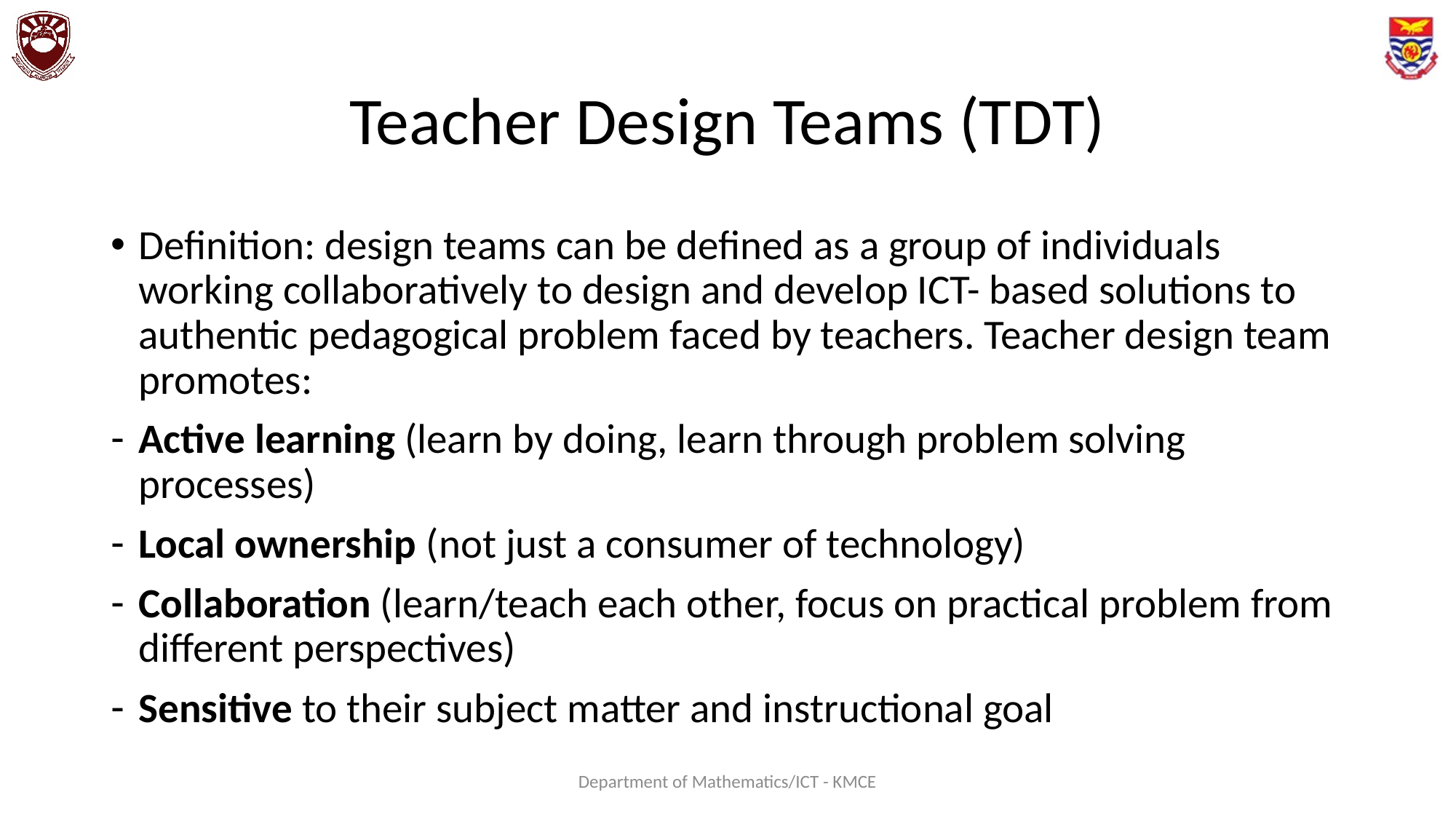

# Teacher Design Teams (TDT)
Definition: design teams can be defined as a group of individuals working collaboratively to design and develop ICT- based solutions to authentic pedagogical problem faced by teachers. Teacher design team promotes:
Active learning (learn by doing, learn through problem solving processes)
Local ownership (not just a consumer of technology)
Collaboration (learn/teach each other, focus on practical problem from different perspectives)
Sensitive to their subject matter and instructional goal
Department of Mathematics/ICT - KMCE
6